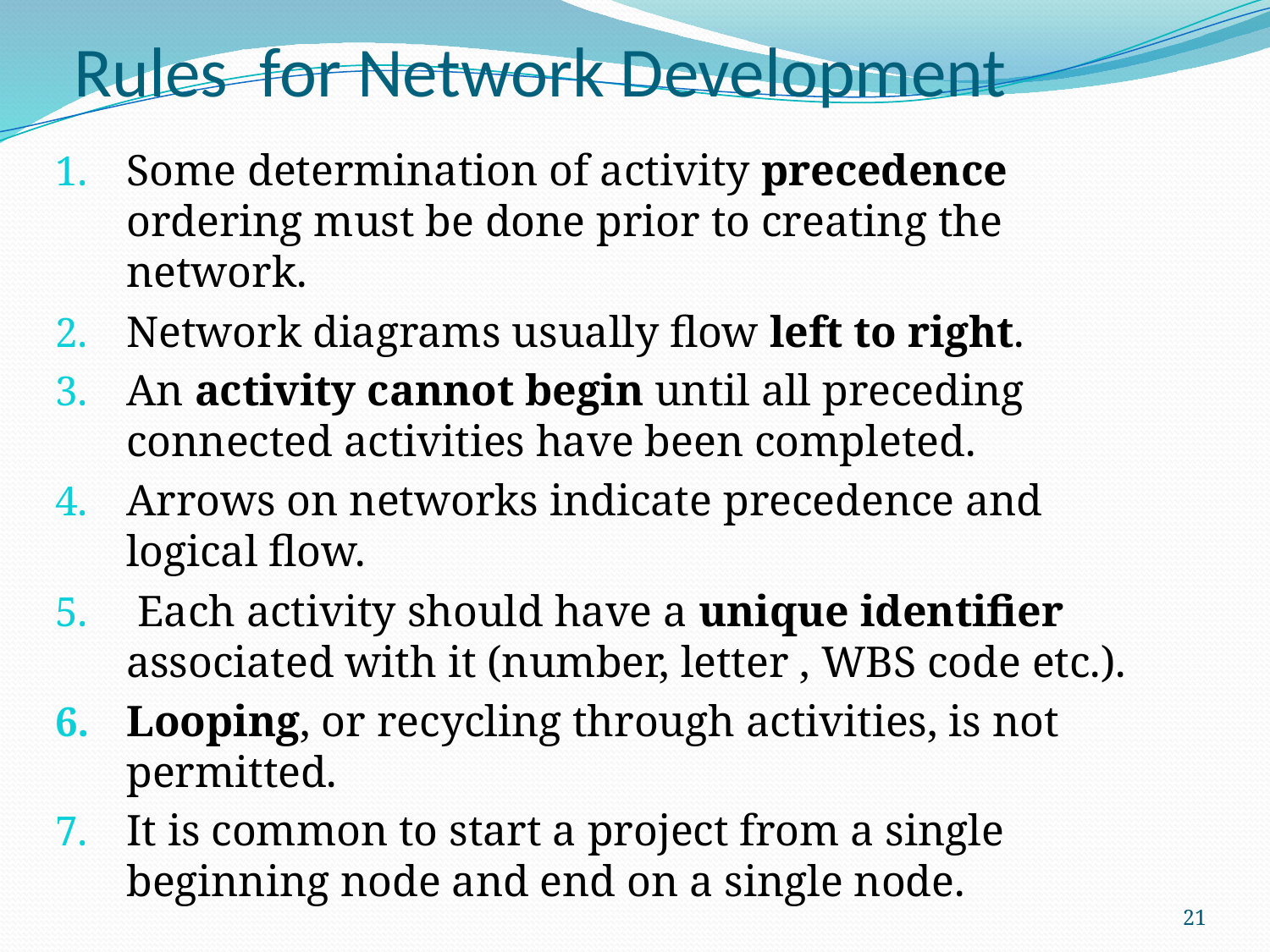

# Rules  for Network Development
Some determination of activity precedence ordering must be done prior to creating the network.
Network diagrams usually flow left to right.
An activity cannot begin until all preceding connected activities have been completed.
Arrows on networks indicate precedence and logical flow.
 Each activity should have a unique identifier associated with it (number, letter , WBS code etc.).
Looping, or recycling through activities, is not permitted.
It is common to start a project from a single beginning node and end on a single node.
21